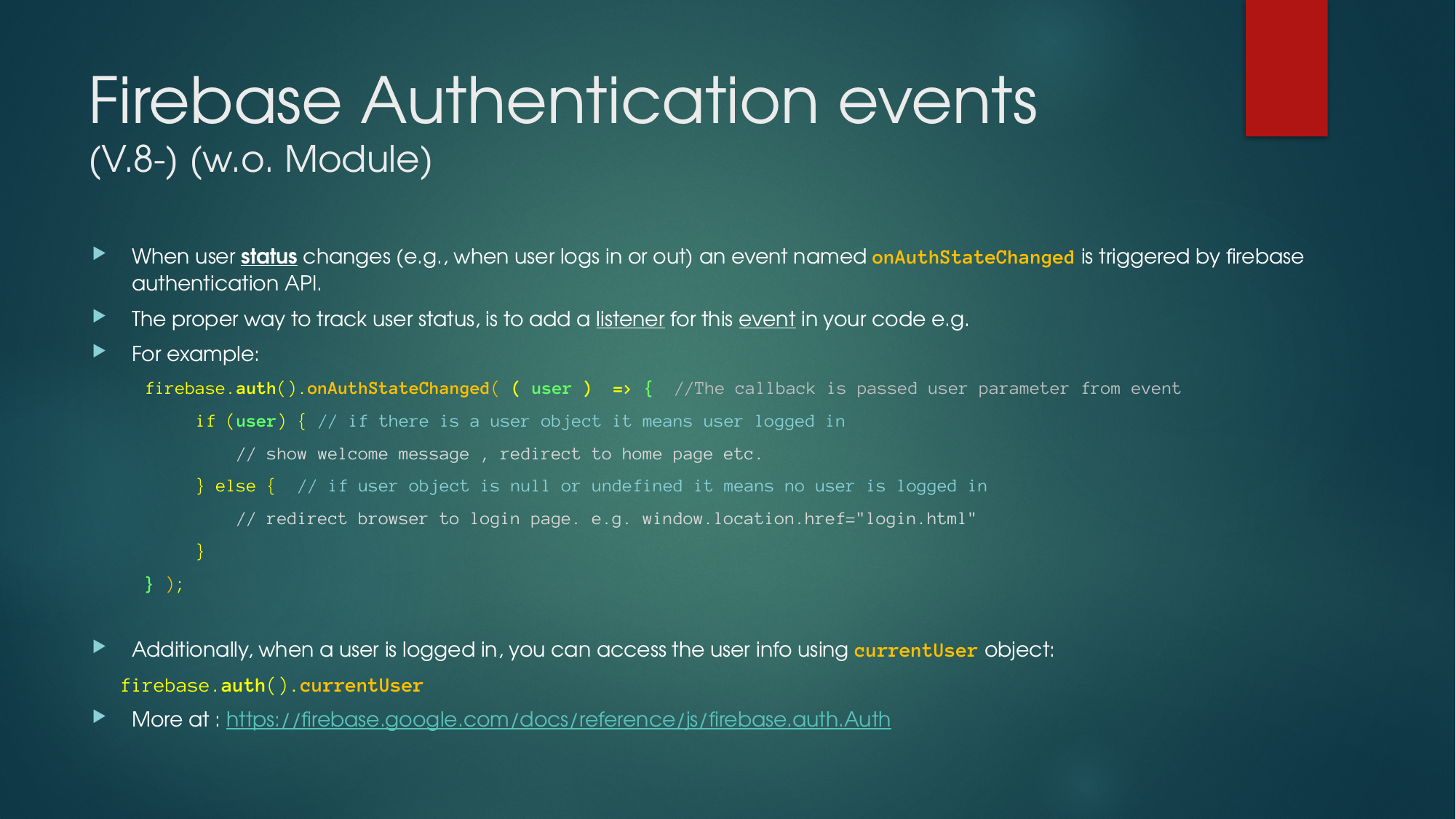

# Firebase Authentication events (V.8-) (w.o. Module)
When user status changes (e.g., when user logs in or out) an event named onAuthStateChanged is triggered by firebase authentication API.
The proper way to track user status, is to add a listener for this event in your code e.g.
For example:
firebase.auth().onAuthStateChanged( ( user )  => {  //The callback is passed user parameter from event
     if (user) { // if there is a user object it means user logged in
         // show welcome message , redirect to home page etc.
     } else {  // if user object is null or undefined it means no user is logged in
         // redirect browser to login page. e.g. window.location.href="login.html"
     }
} );

Additionally, when a user is logged in, you can access the user info using currentUser object:
     firebase.auth().currentUser
More at : https://firebase.google.com/docs/reference/js/firebase.auth.Auth